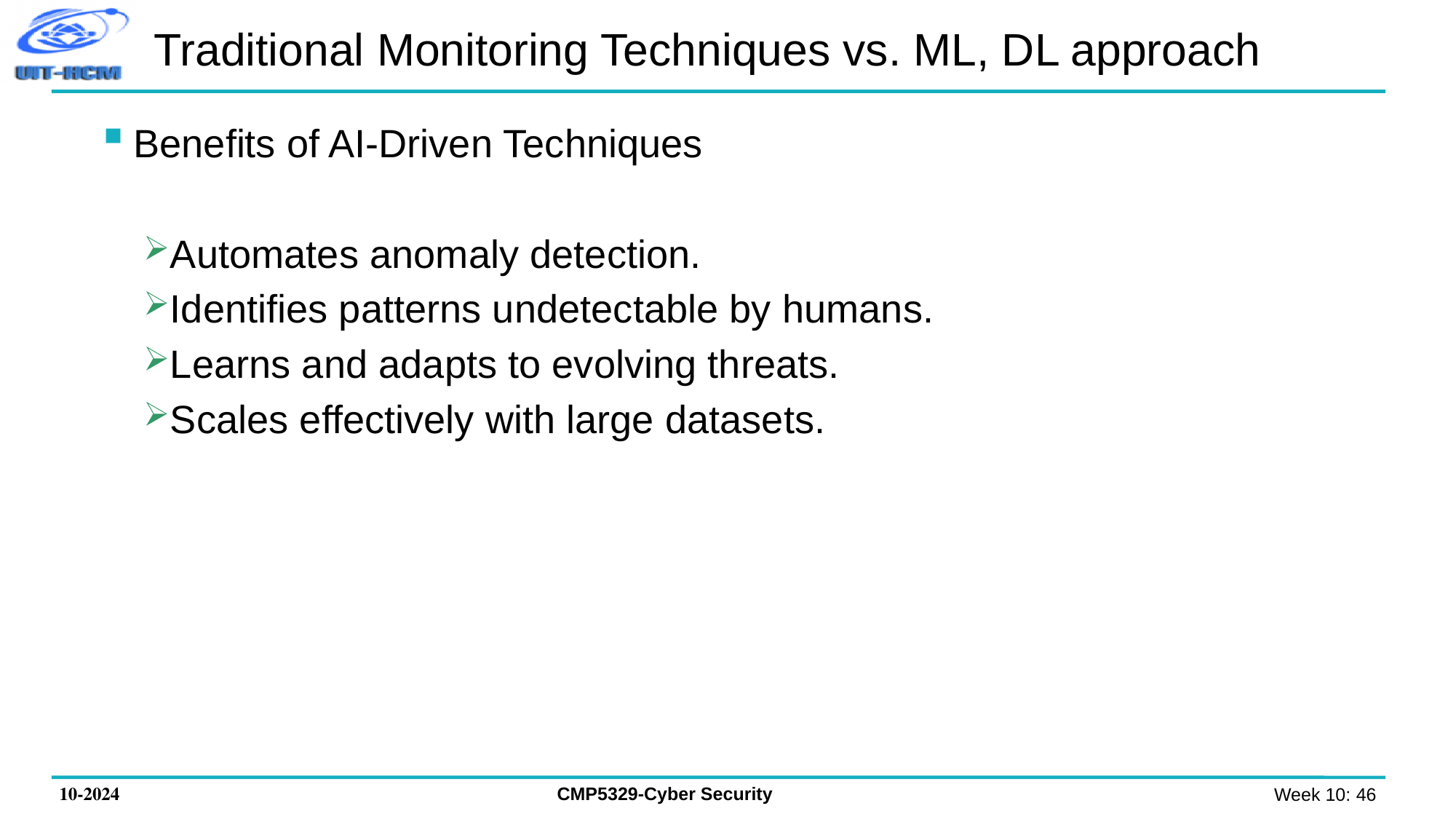

# Traditional Monitoring Techniques vs. ML, DL approach
Benefits of AI-Driven Techniques

Automates anomaly detection.
Identifies patterns undetectable by humans.
Learns and adapts to evolving threats.
Scales effectively with large datasets.